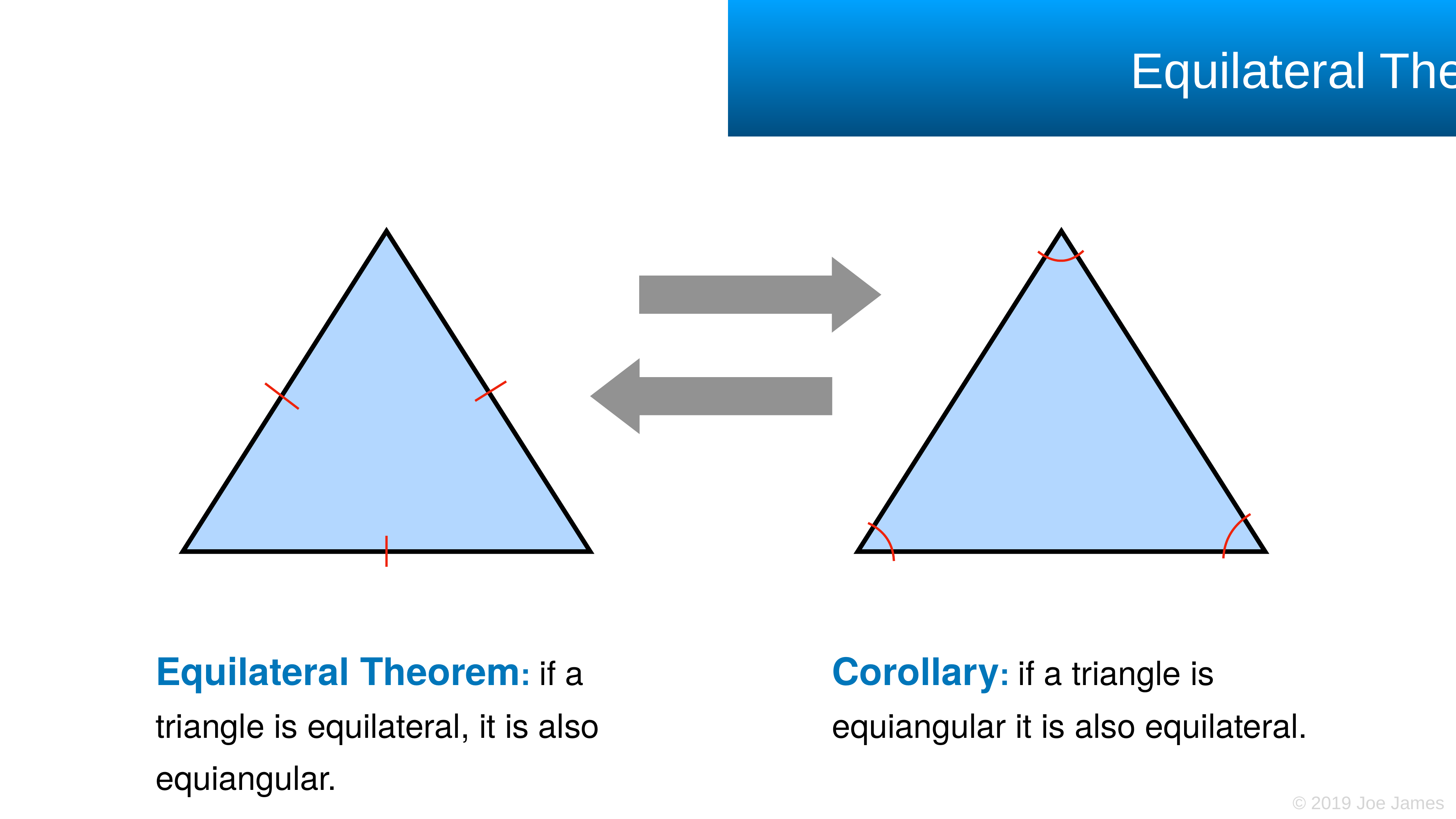

# Equilateral Theorem

Equilateral Theorem: if a triangle is equilateral, it is also equiangular.
Corollary: if a triangle is equiangular it is also equilateral.